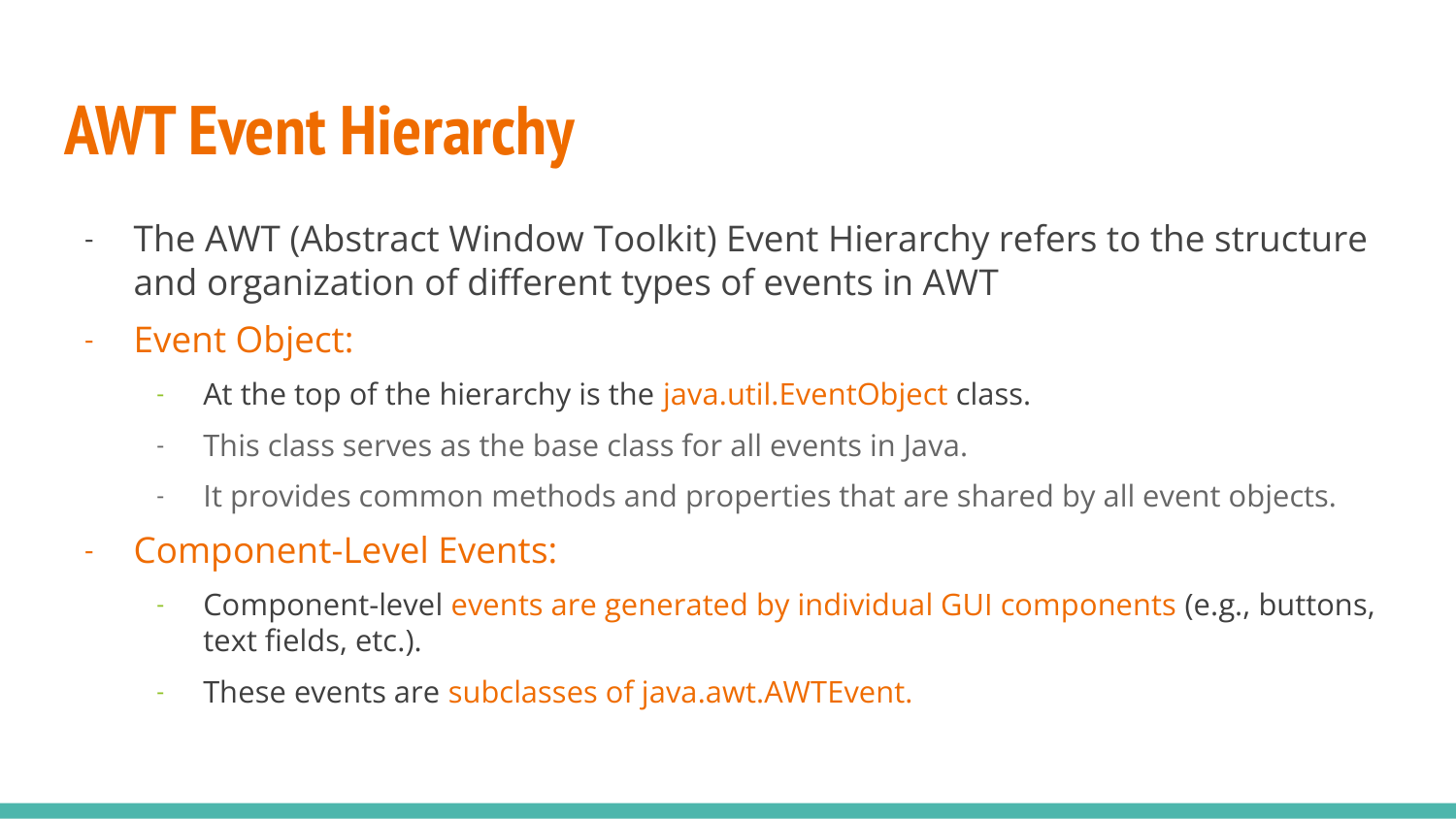

# AWT Event Hierarchy
The AWT (Abstract Window Toolkit) Event Hierarchy refers to the structure and organization of different types of events in AWT
Event Object:
At the top of the hierarchy is the java.util.EventObject class.
This class serves as the base class for all events in Java.
It provides common methods and properties that are shared by all event objects.
Component-Level Events:
Component-level events are generated by individual GUI components (e.g., buttons, text fields, etc.).
These events are subclasses of java.awt.AWTEvent.